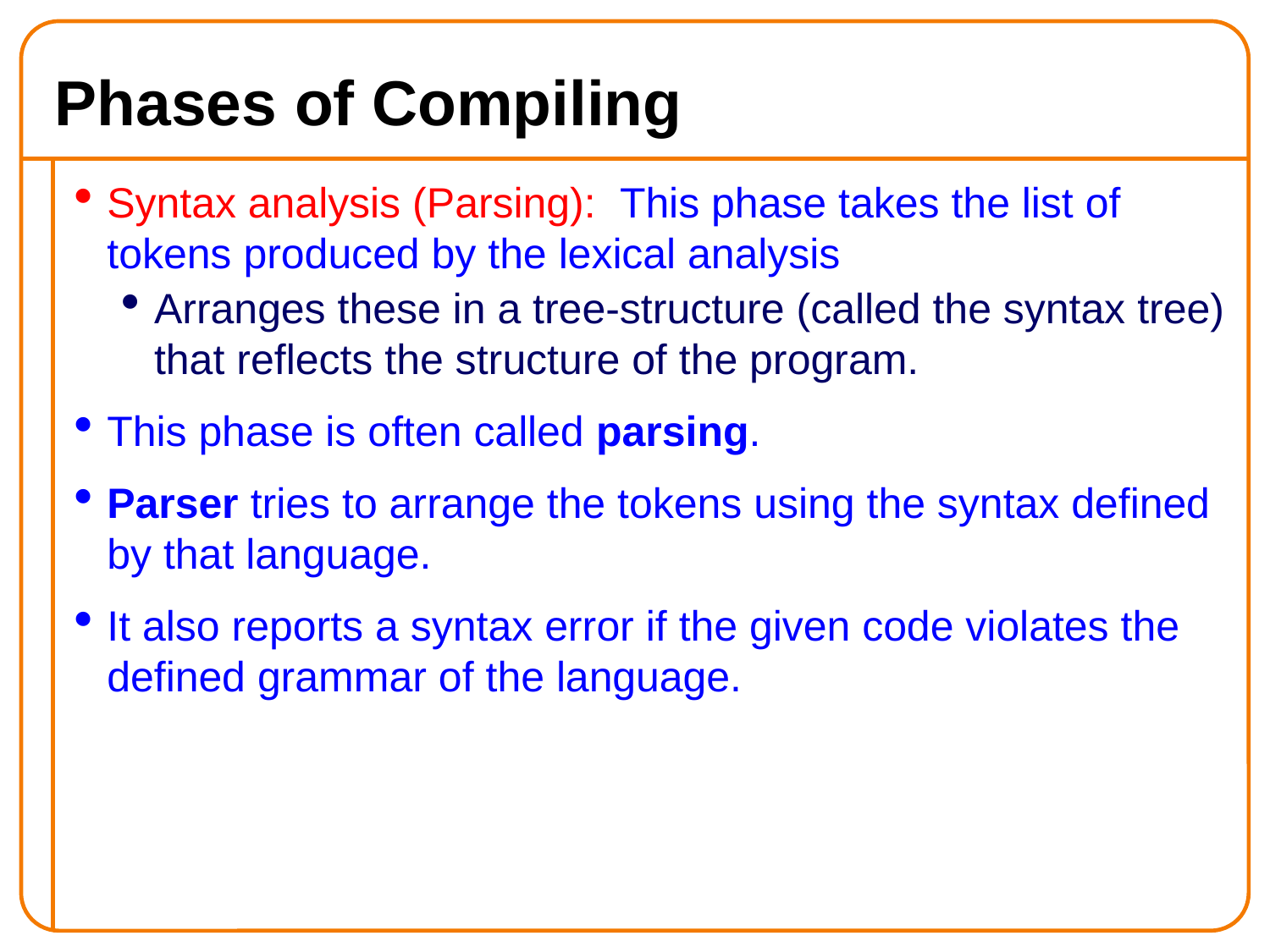

Phases of Compiling
Syntax analysis (Parsing):  This phase takes the list of tokens produced by the lexical analysis
Arranges these in a tree-structure (called the syntax tree) that reflects the structure of the program.
This phase is often called parsing.
Parser tries to arrange the tokens using the syntax defined by that language.
It also reports a syntax error if the given code violates the defined grammar of the language.